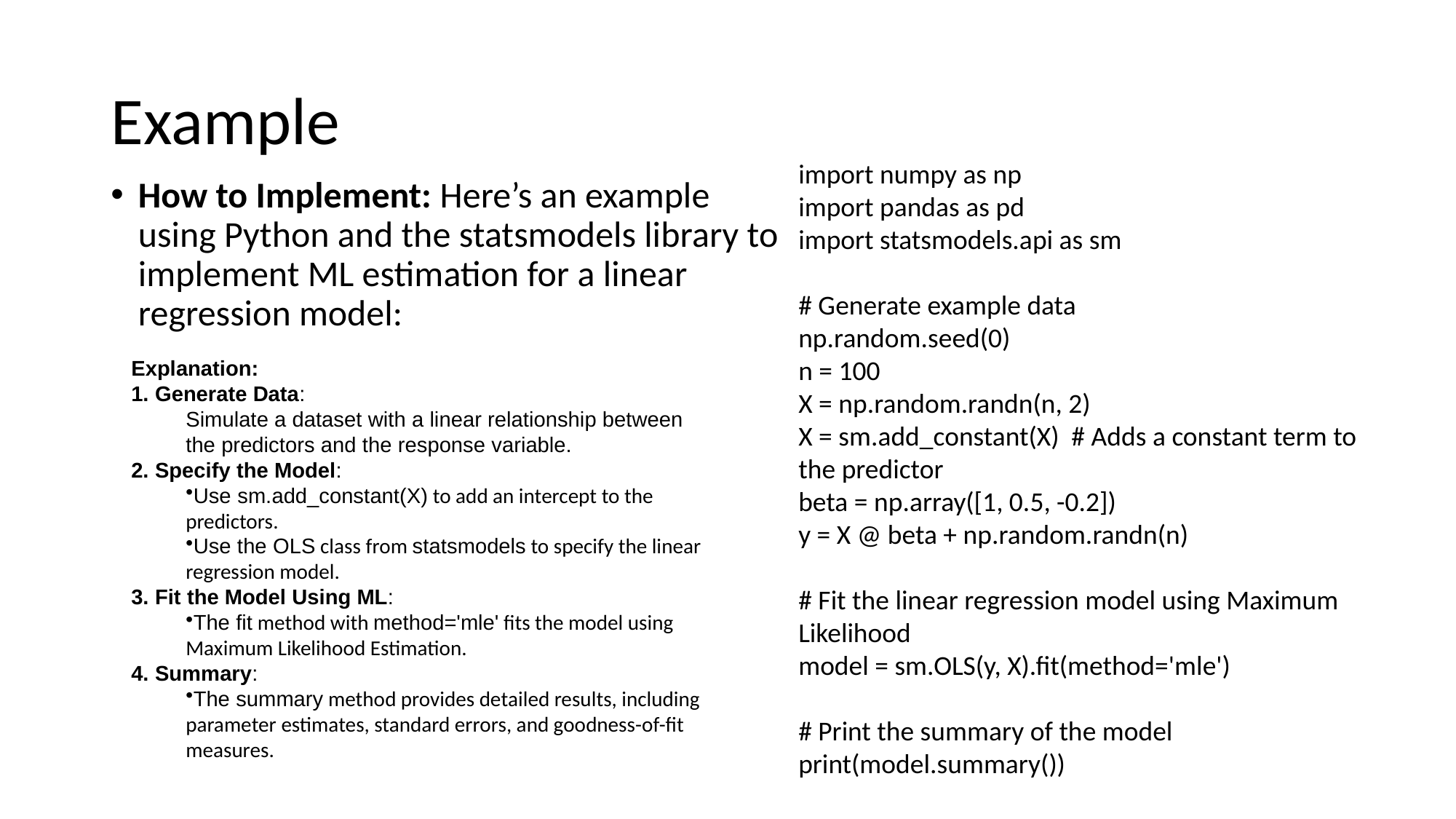

# Example
import numpy as np
import pandas as pd
import statsmodels.api as sm

# Generate example data
np.random.seed(0)
n = 100
X = np.random.randn(n, 2)
X = sm.add_constant(X)  # Adds a constant term to the predictor
beta = np.array([1, 0.5, -0.2])
y = X @ beta + np.random.randn(n)

# Fit the linear regression model using Maximum Likelihood
model = sm.OLS(y, X).fit(method='mle')

# Print the summary of the model
print(model.summary())
How to Implement: Here’s an example using Python and the statsmodels library to implement ML estimation for a linear regression model:
Explanation:
1. Generate Data:
Simulate a dataset with a linear relationship between the predictors and the response variable.
 Specify the Model:
Use sm.add_constant(X) to add an intercept to the predictors.
Use the OLS class from statsmodels to specify the linear regression model.
 Fit the Model Using ML:
The fit method with method='mle' fits the model using Maximum Likelihood Estimation.
 Summary:
The summary method provides detailed results, including parameter estimates, standard errors, and goodness-of-fit measures.